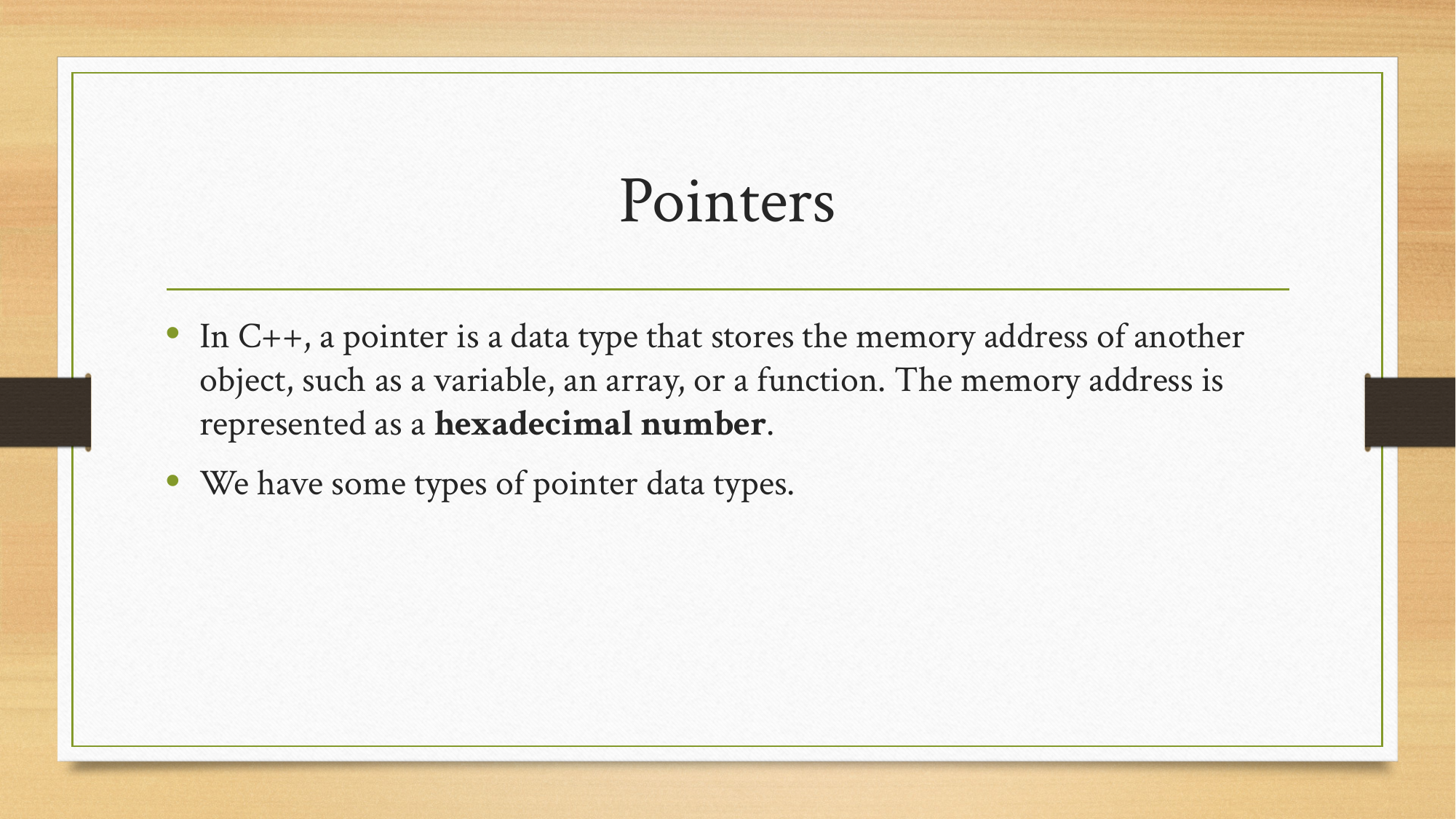

# Pointers
In C++, a pointer is a data type that stores the memory address of another object, such as a variable, an array, or a function. The memory address is represented as a hexadecimal number.
We have some types of pointer data types.